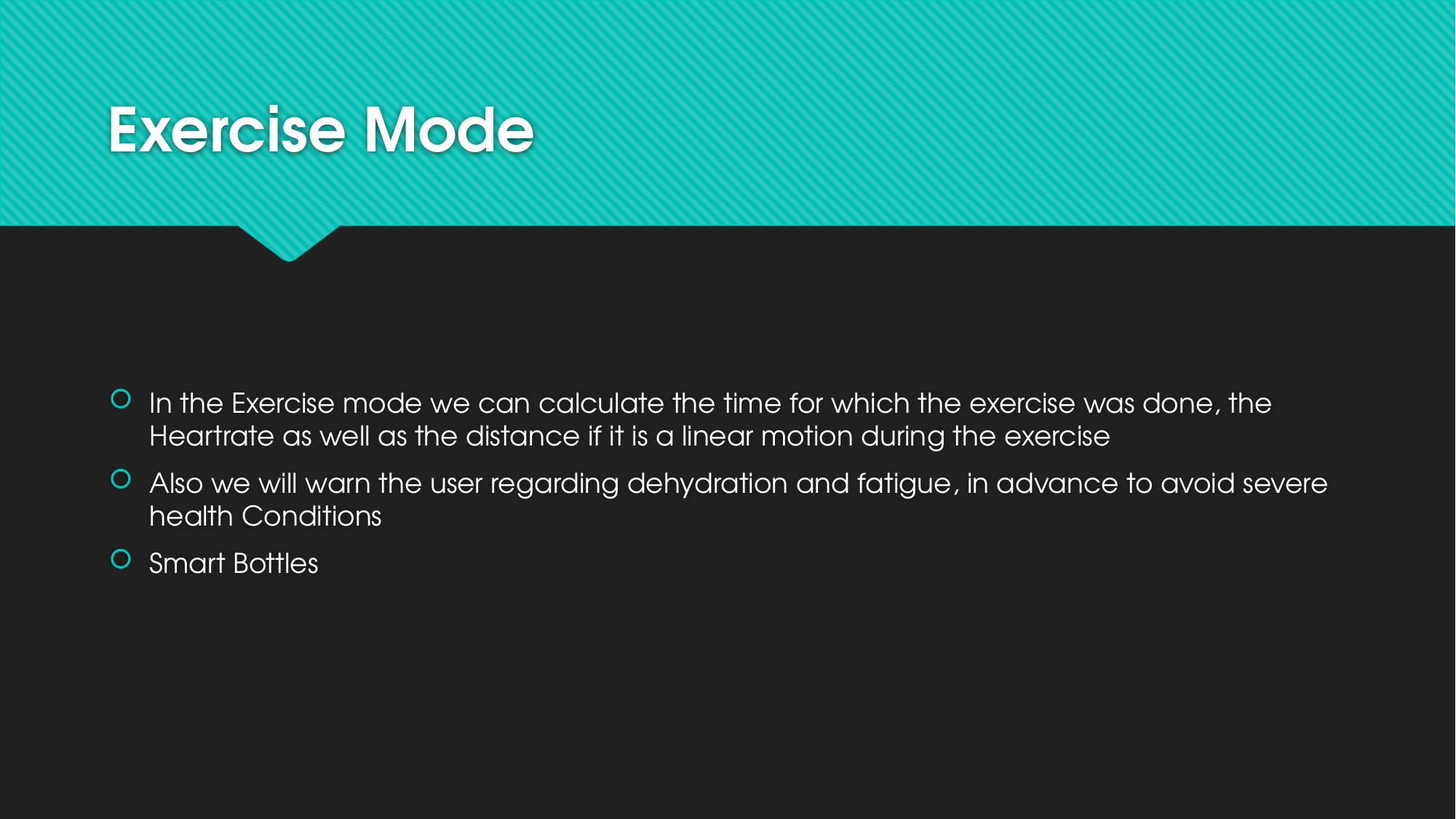

# Exercise Mode
In the Exercise mode we can calculate the time for which the exercise was done, the Heartrate as well as the distance if it is a linear motion during the exercise
Also we will warn the user regarding dehydration and fatigue, in advance to avoid severe health Conditions
Smart Bottles